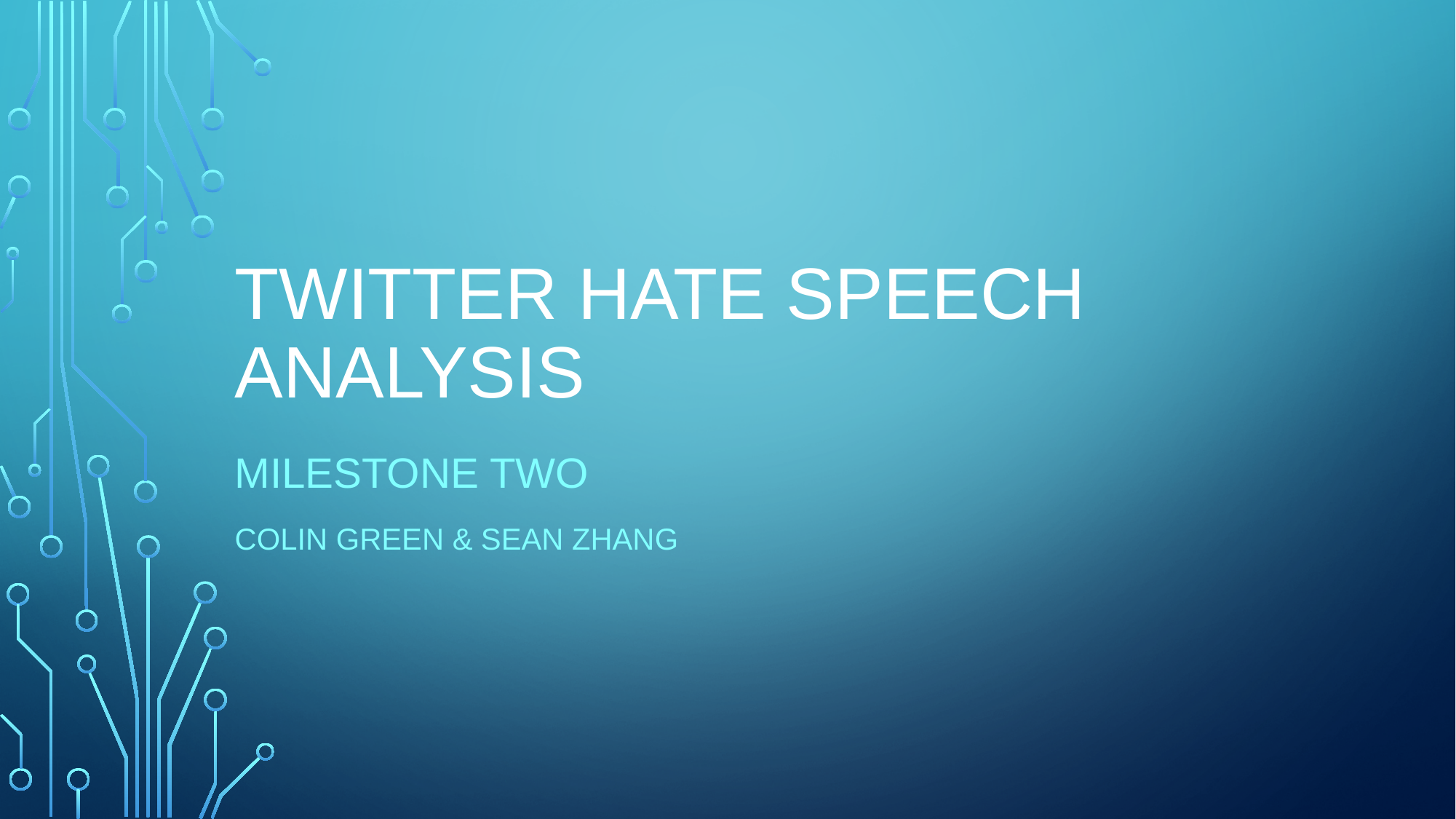

# Twitter Hate Speech Analysis
Milestone two
Colin Green & Sean Zhang